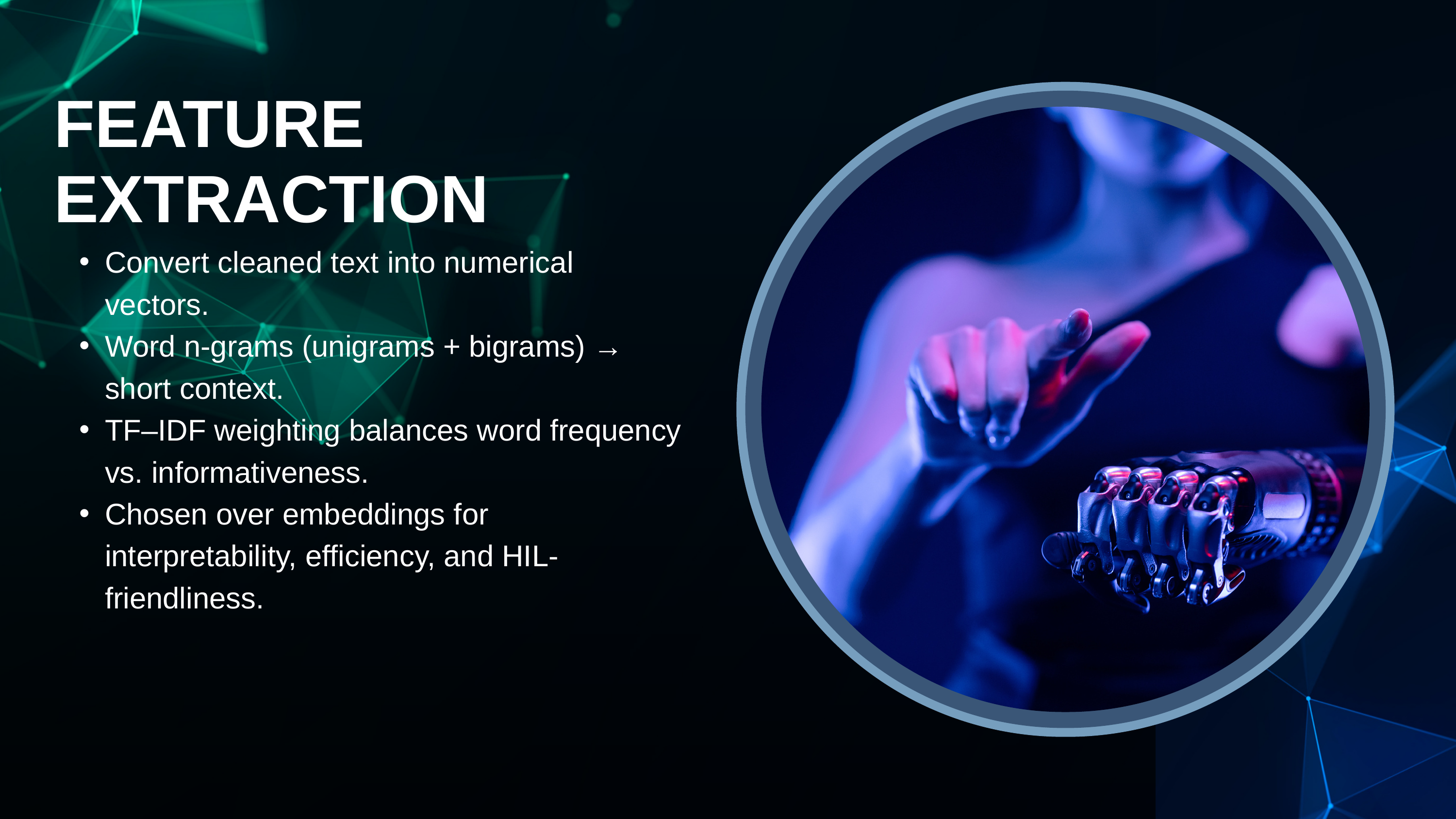

FEATURE EXTRACTION
Convert cleaned text into numerical vectors.
Word n-grams (unigrams + bigrams) → short context.
TF–IDF weighting balances word frequency vs. informativeness.
Chosen over embeddings for interpretability, efficiency, and HIL-friendliness.